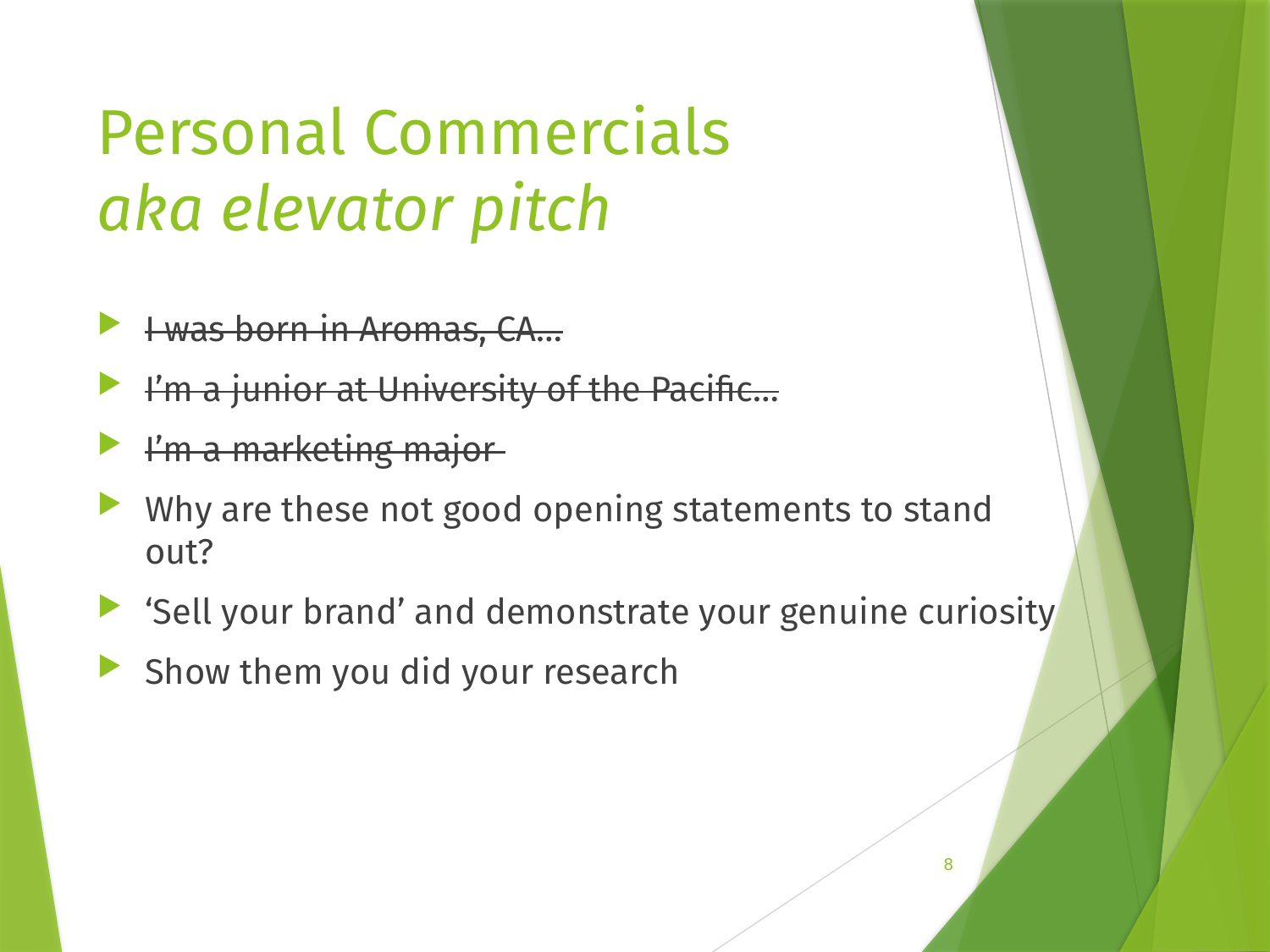

# Personal Commercials aka elevator pitch
I was born in Aromas, CA…
I’m a junior at University of the Pacific…
I’m a marketing major
Why are these not good opening statements to stand out?
‘Sell your brand’ and demonstrate your genuine curiosity
Show them you did your research
8